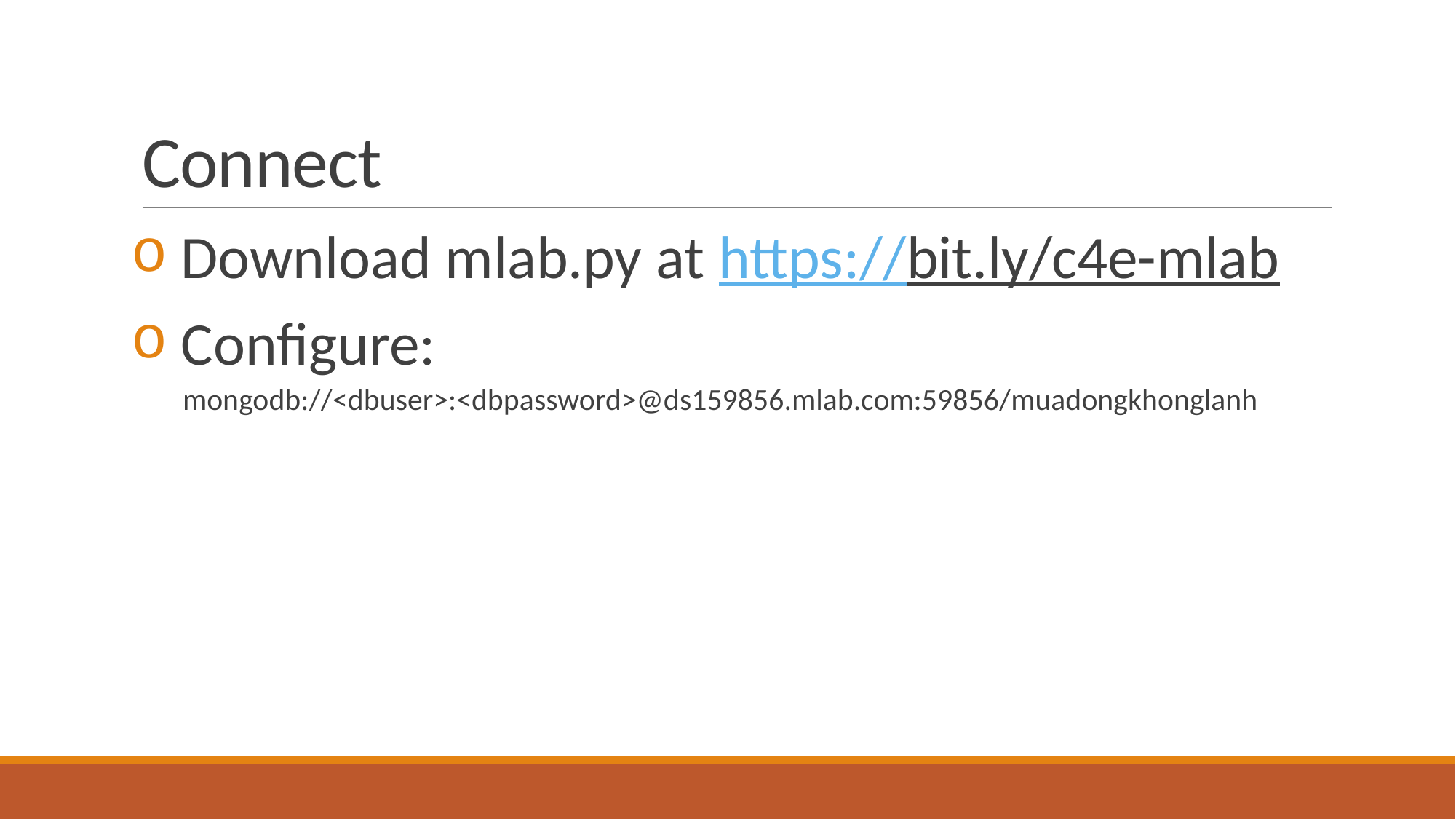

# Connect
 Download mlab.py at https://bit.ly/c4e-mlab
 Configure:
    mongodb://<dbuser>:<dbpassword>@ds159856.mlab.com:59856/muadongkhonglanh